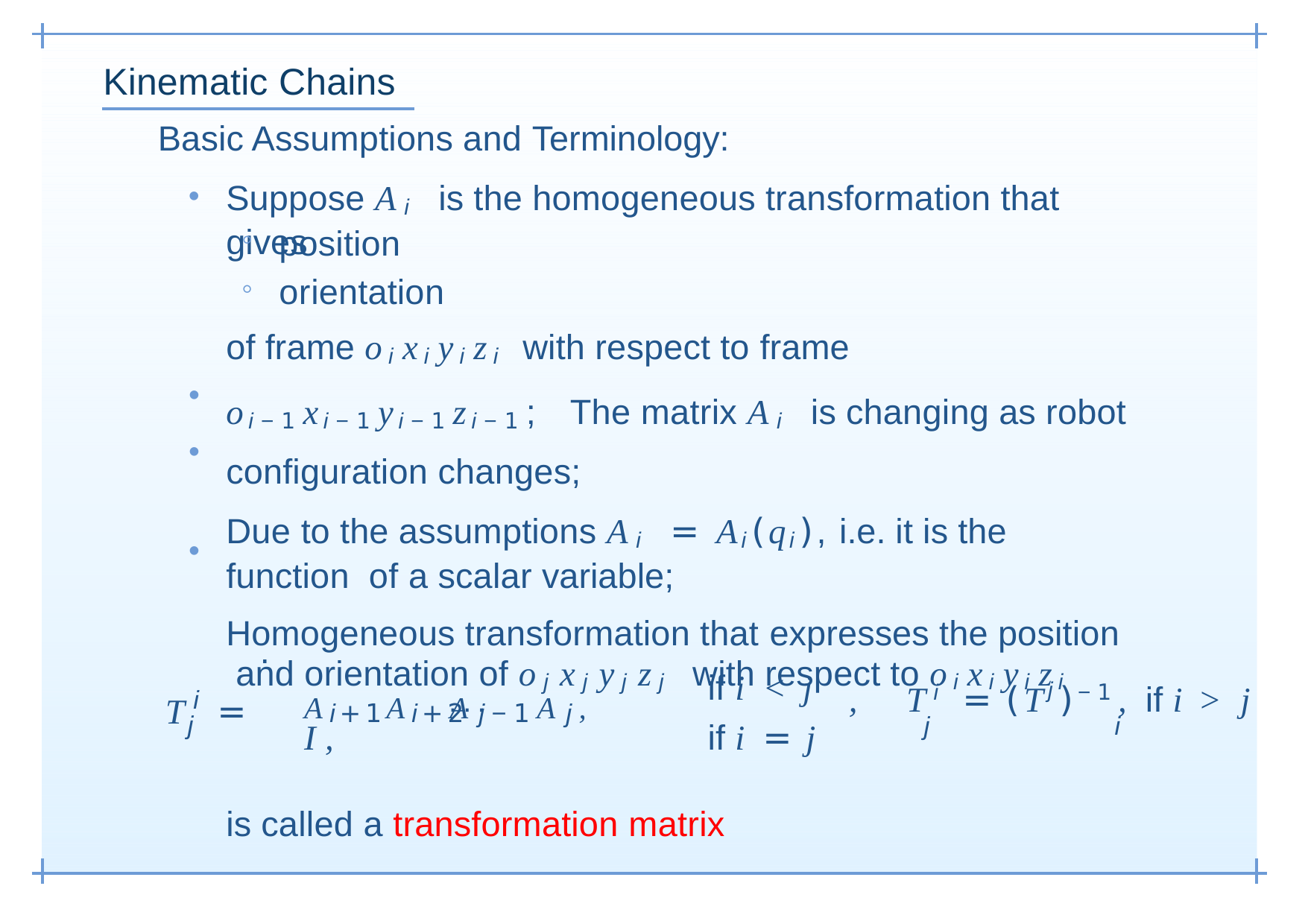

# Kinematic Chains
Basic Assumptions and Terminology:
Suppose Ai is the homogeneous transformation that gives

◦
◦
position  orientation
of frame oixiyizi with respect to frame oi−1xi−1yi−1zi−1;  The matrix Ai is changing as robot configuration changes;
Due to the assumptions Ai = Ai(qi), i.e. it is the function  of a scalar variable;
Homogeneous transformation that expresses the position  and orientation of ojxjyjzj with respect to oixiyizi
•
•
•
.
if i < j
if i = j
Ai+1Ai+2 · · · Aj−1Aj,
i
,	Ti = (Tj)−1, if i > j
j	i
T
=
j
I,
is called a transformation matrix